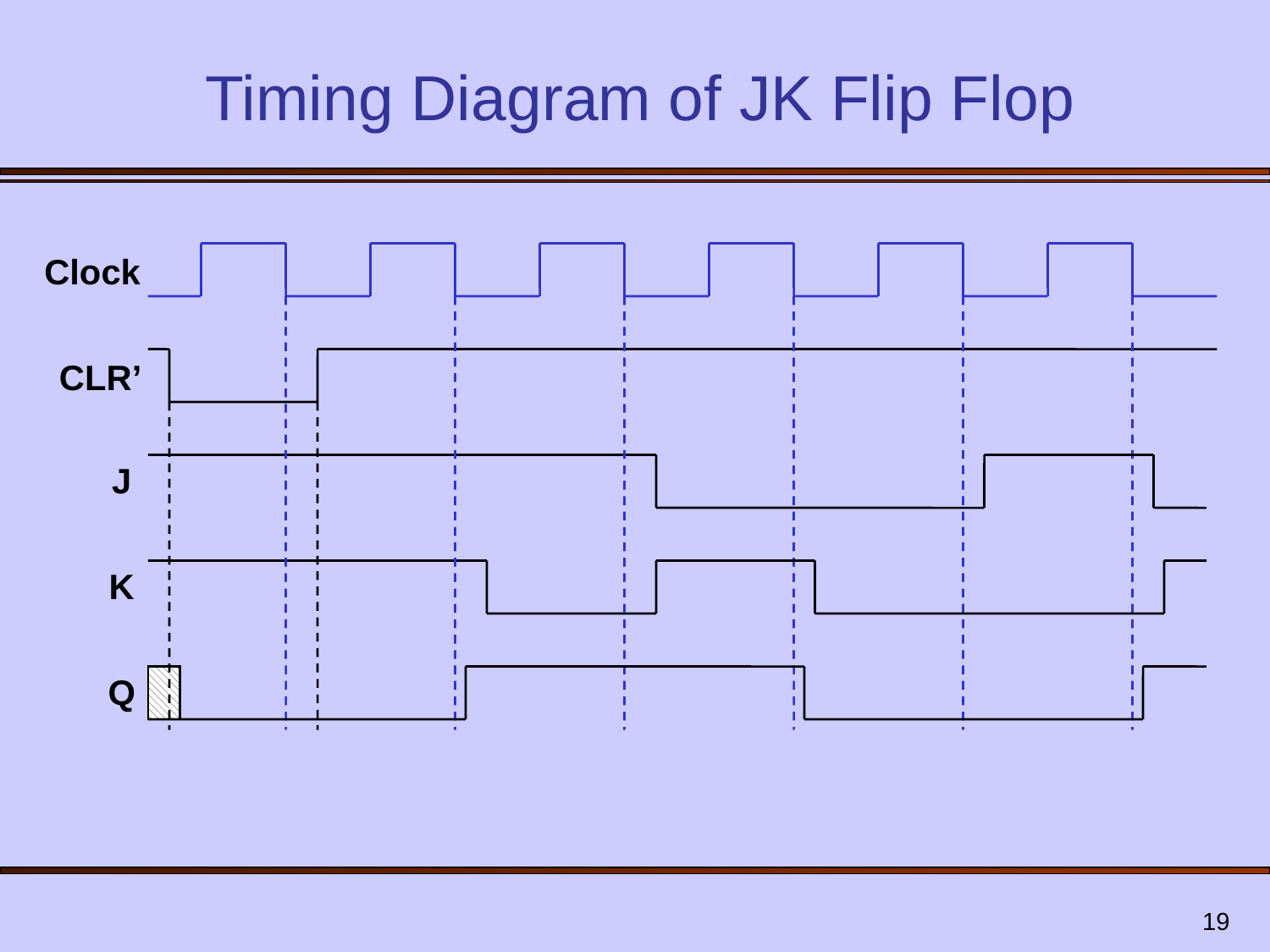

# Timing Diagram of JK Flip Flop
Clock

CLR’

J

K

Q

19